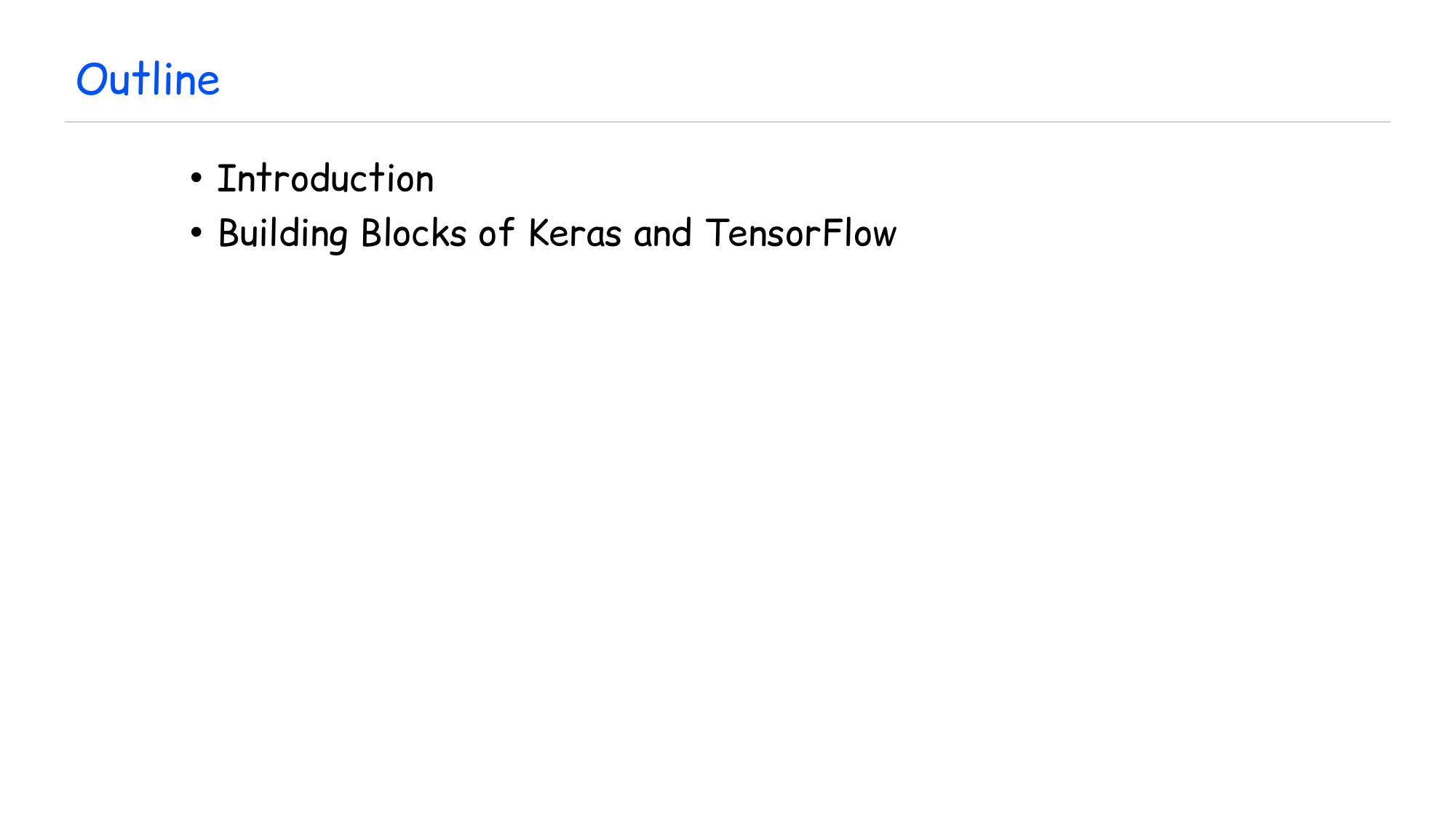

# Outline
Introduction
Building Blocks of Keras and TensorFlow